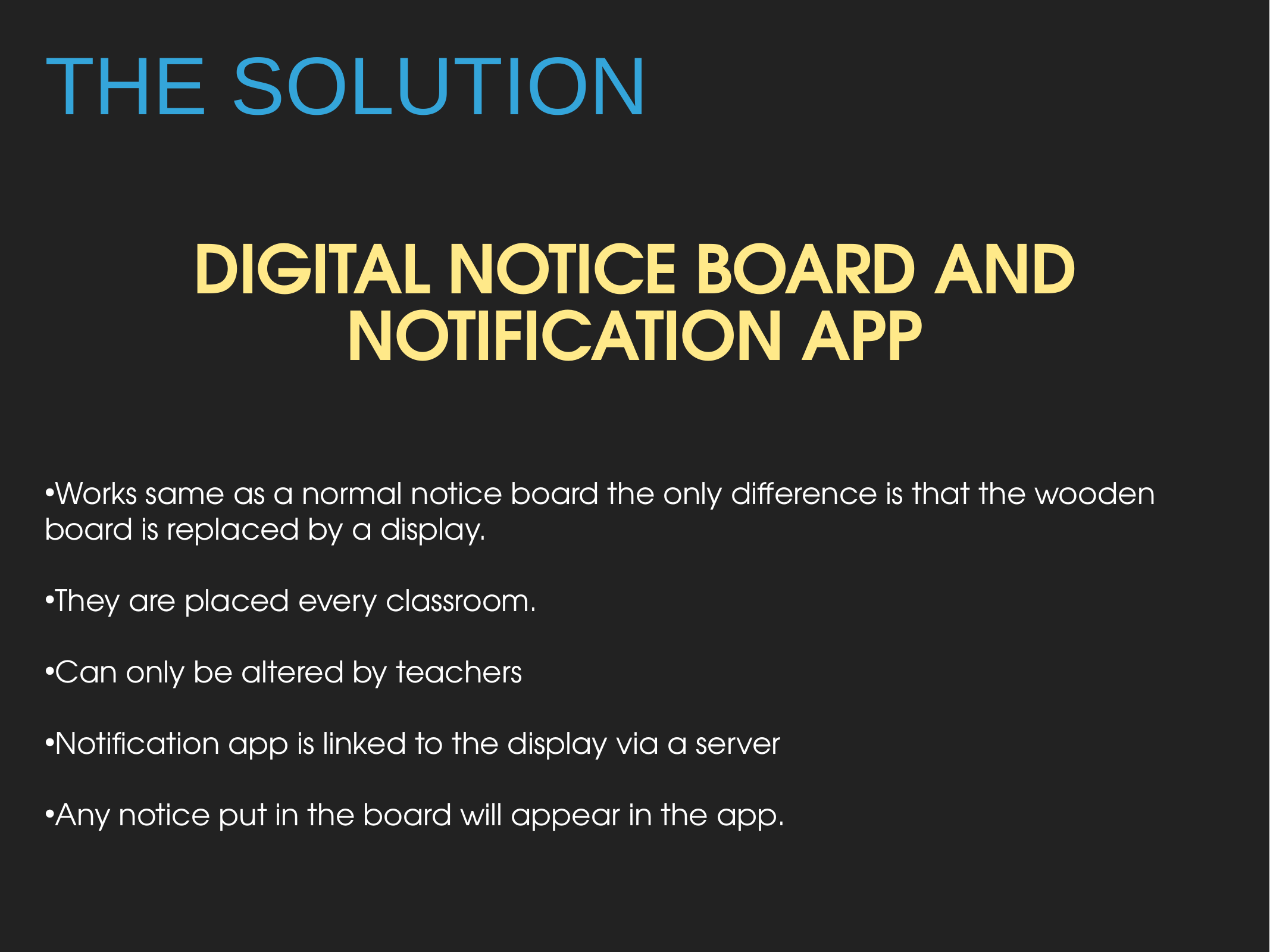

# The solution
Digital Notice board And notification app

Works same as a normal notice board the only difference is that the wooden board is replaced by a display.

They are placed every classroom.

Can only be altered by teachers

Notification app is linked to the display via a server

Any notice put in the board will appear in the app.